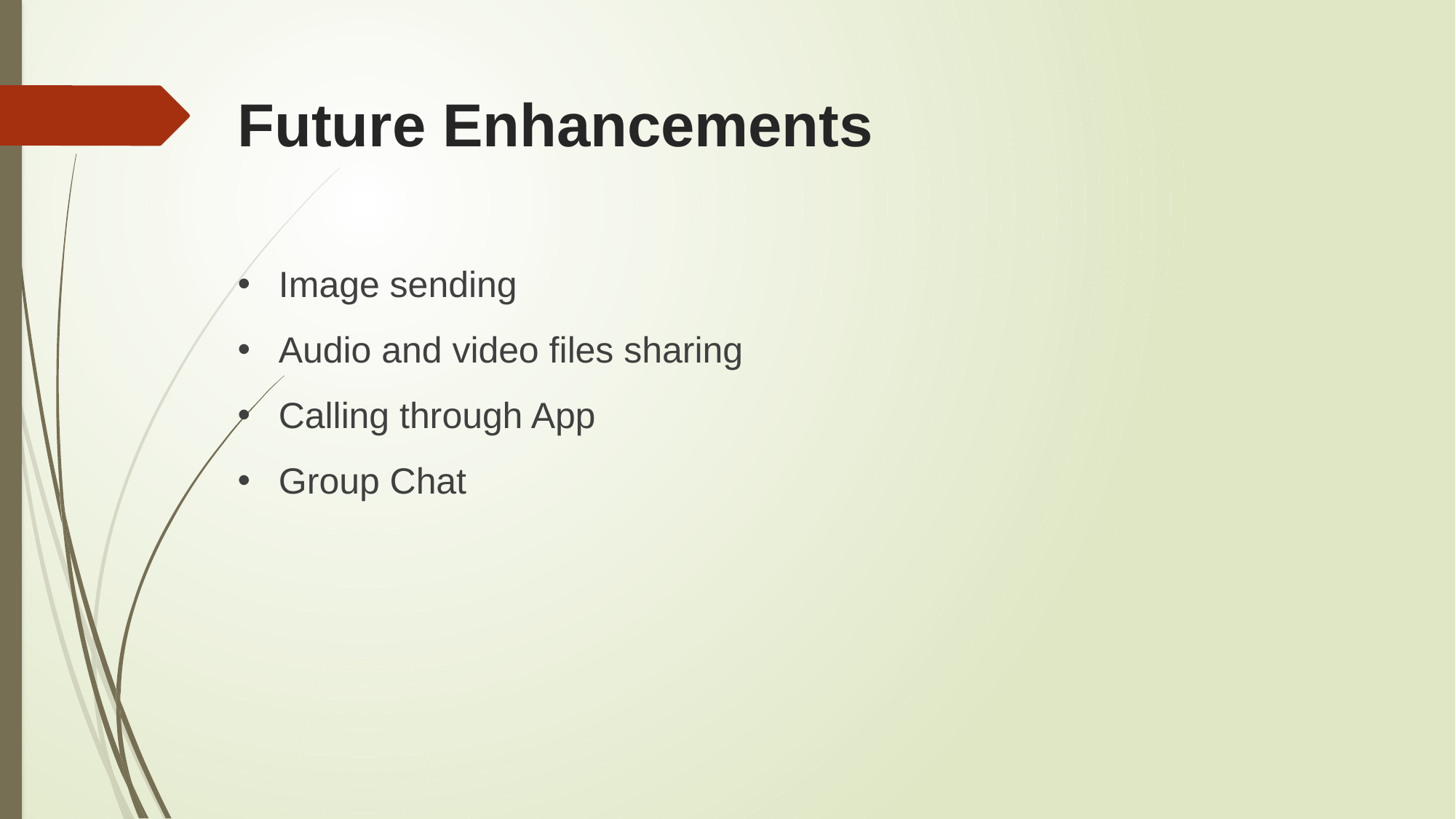

# Future Enhancements
Image sending
Audio and video files sharing
Calling through App
Group Chat